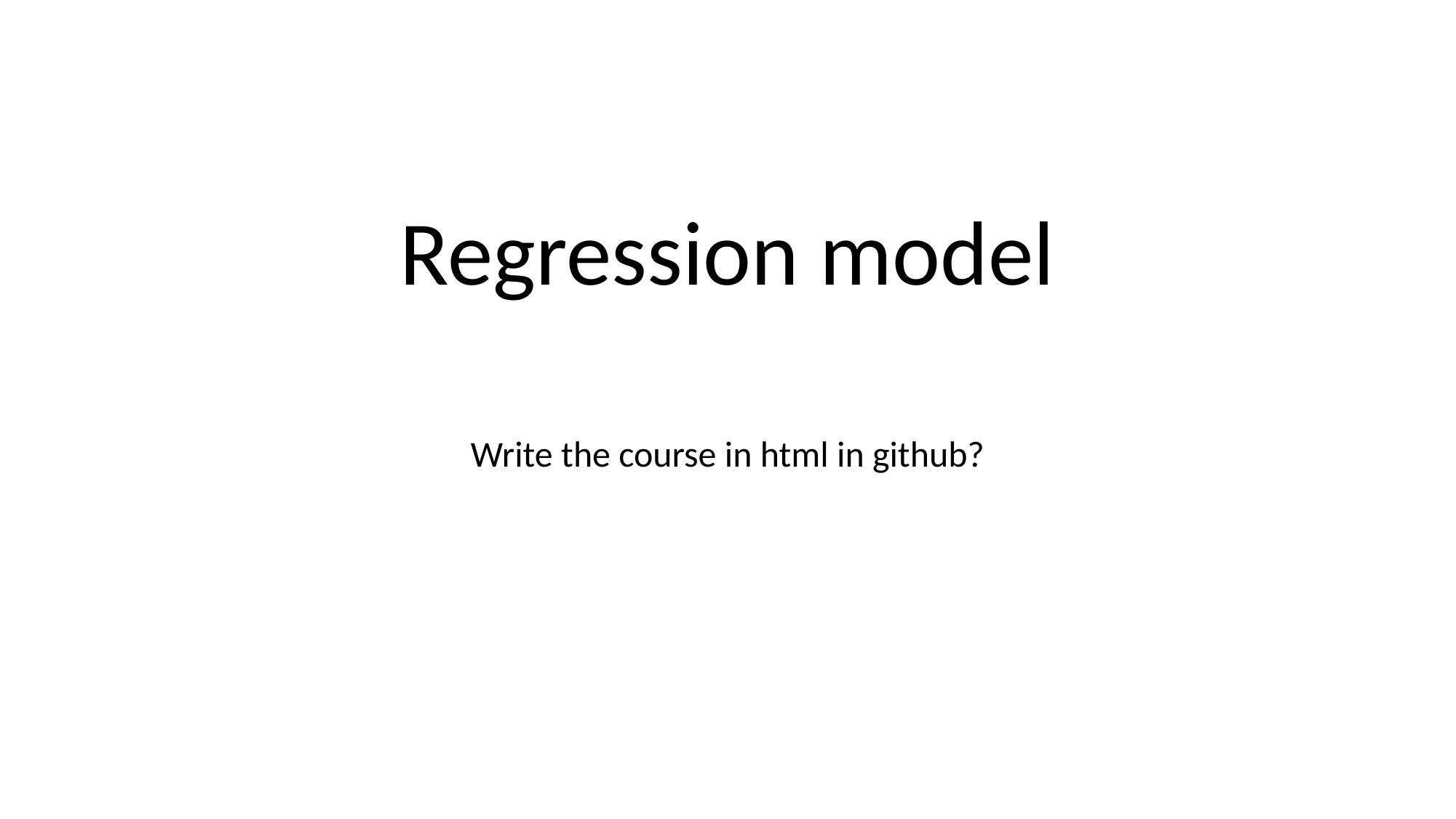

# Regression model
Write the course in html in github?